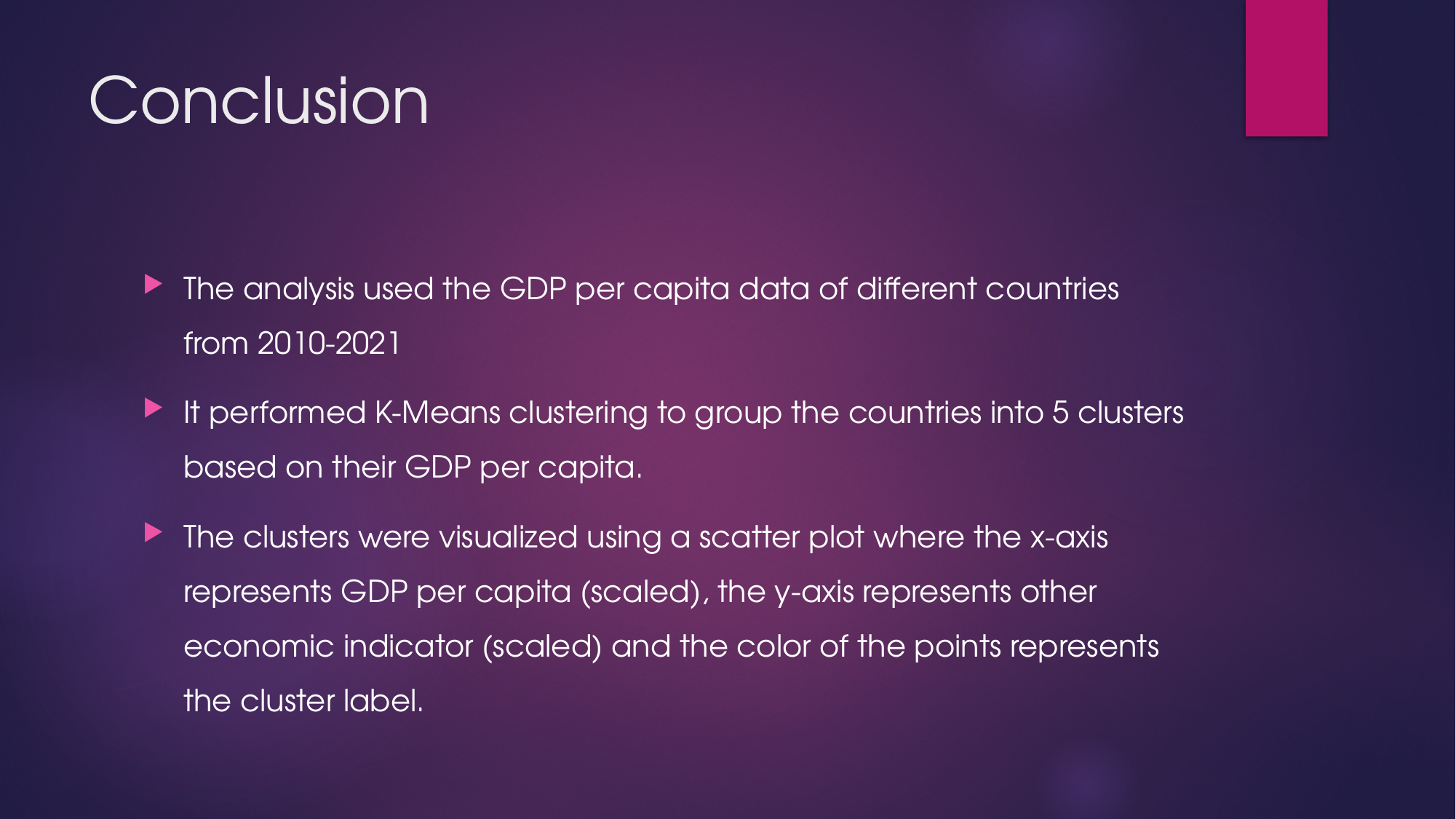

# Conclusion
The analysis used the GDP per capita data of different countries from 2010-2021
It performed K-Means clustering to group the countries into 5 clusters based on their GDP per capita.
The clusters were visualized using a scatter plot where the x-axis represents GDP per capita (scaled), the y-axis represents other economic indicator (scaled) and the color of the points represents the cluster label.